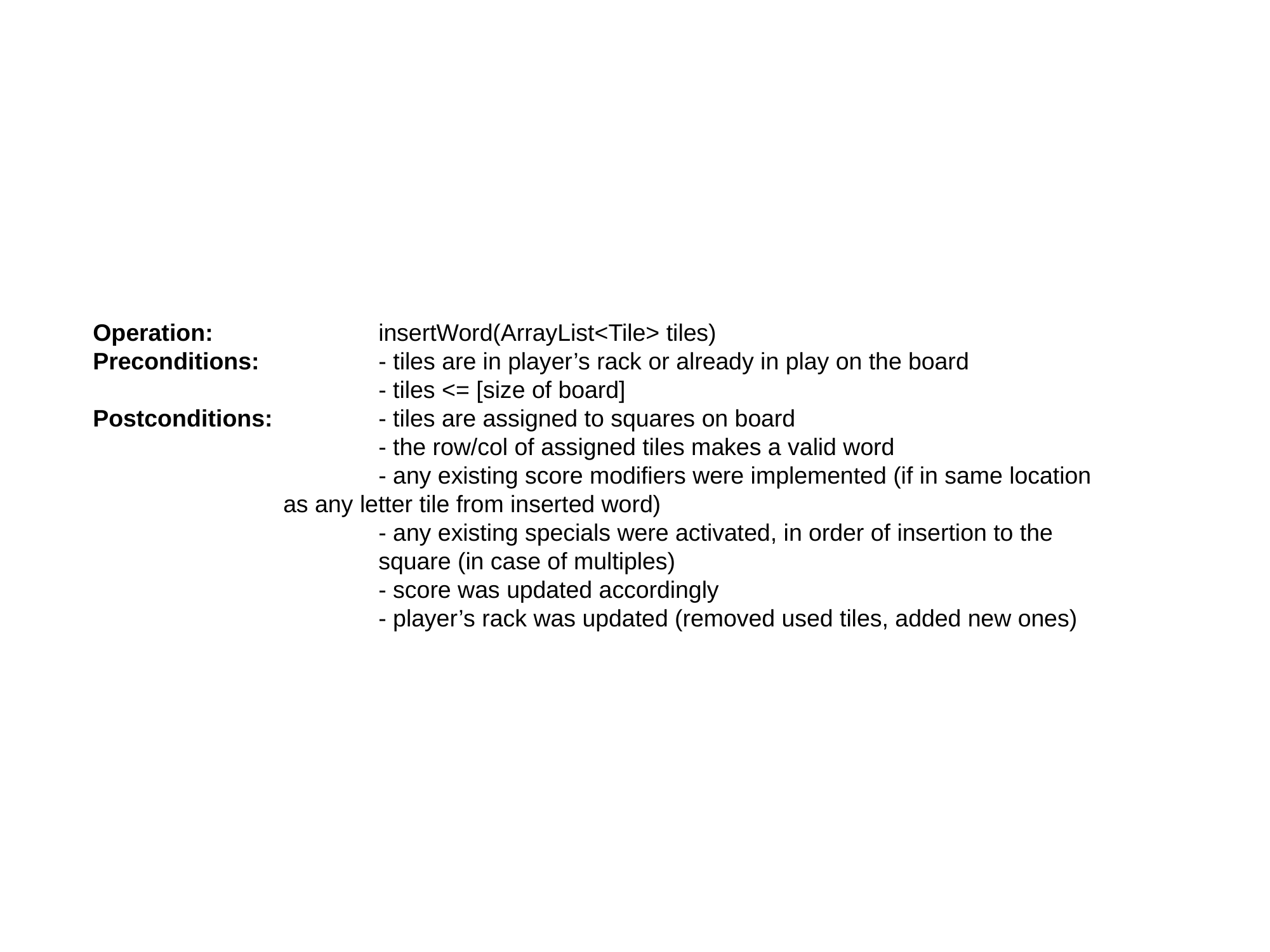

Operation:		insertWord(ArrayList<Tile> tiles)
Preconditions:		- tiles are in player’s rack or already in play on the board
			- tiles <= [size of board]
Postconditions:		- tiles are assigned to squares on board
			- the row/col of assigned tiles makes a valid word
			- any existing score modifiers were implemented (if in same location 			as any letter tile from inserted word)
			- any existing specials were activated, in order of insertion to the 				square (in case of multiples)
			- score was updated accordingly
			- player’s rack was updated (removed used tiles, added new ones)